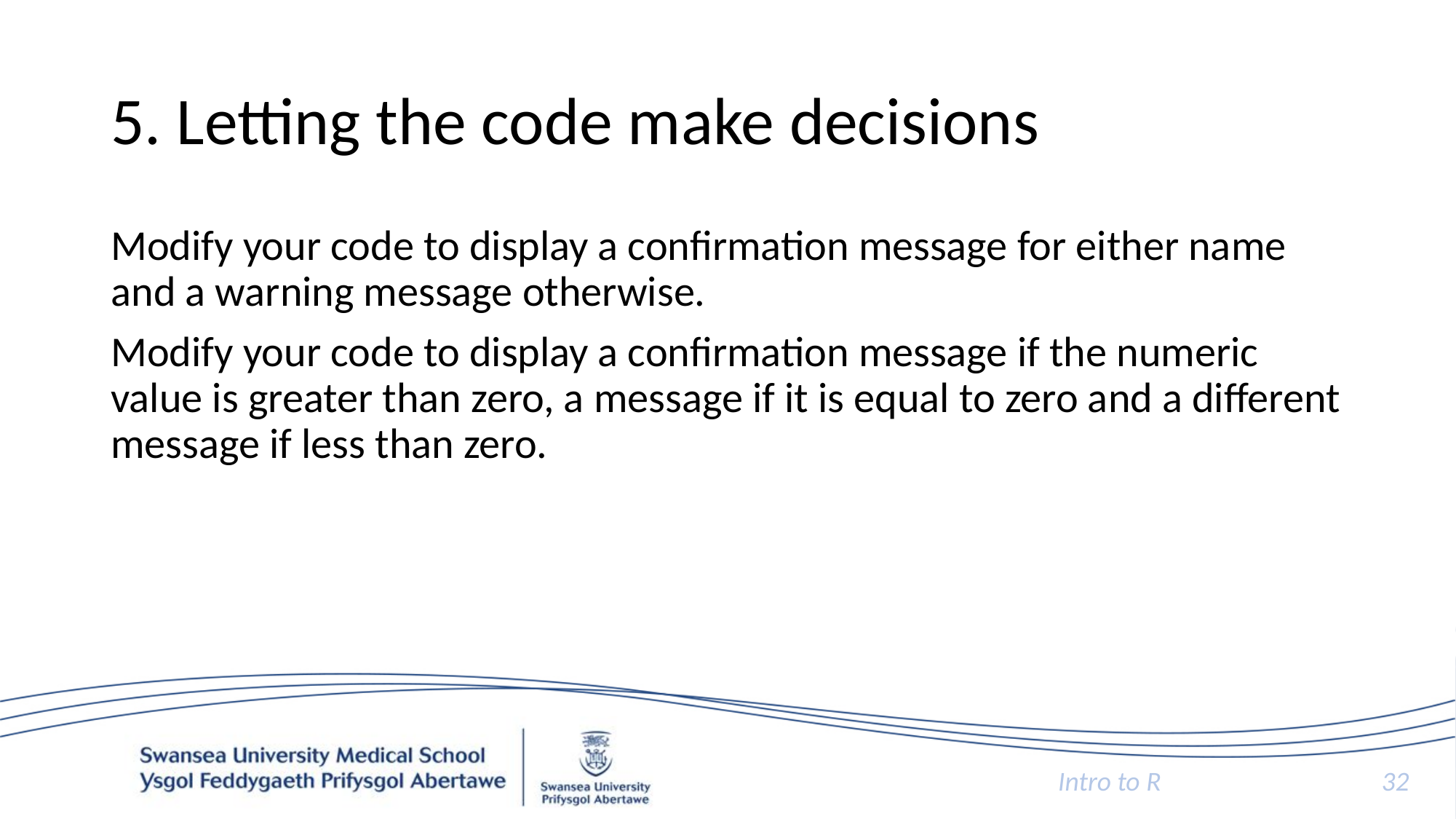

# 5. Letting the code make decisions
Modify your code to display a confirmation message for either name and a warning message otherwise.
Modify your code to display a confirmation message if the numeric value is greater than zero, a message if it is equal to zero and a different message if less than zero.
Intro to R
32